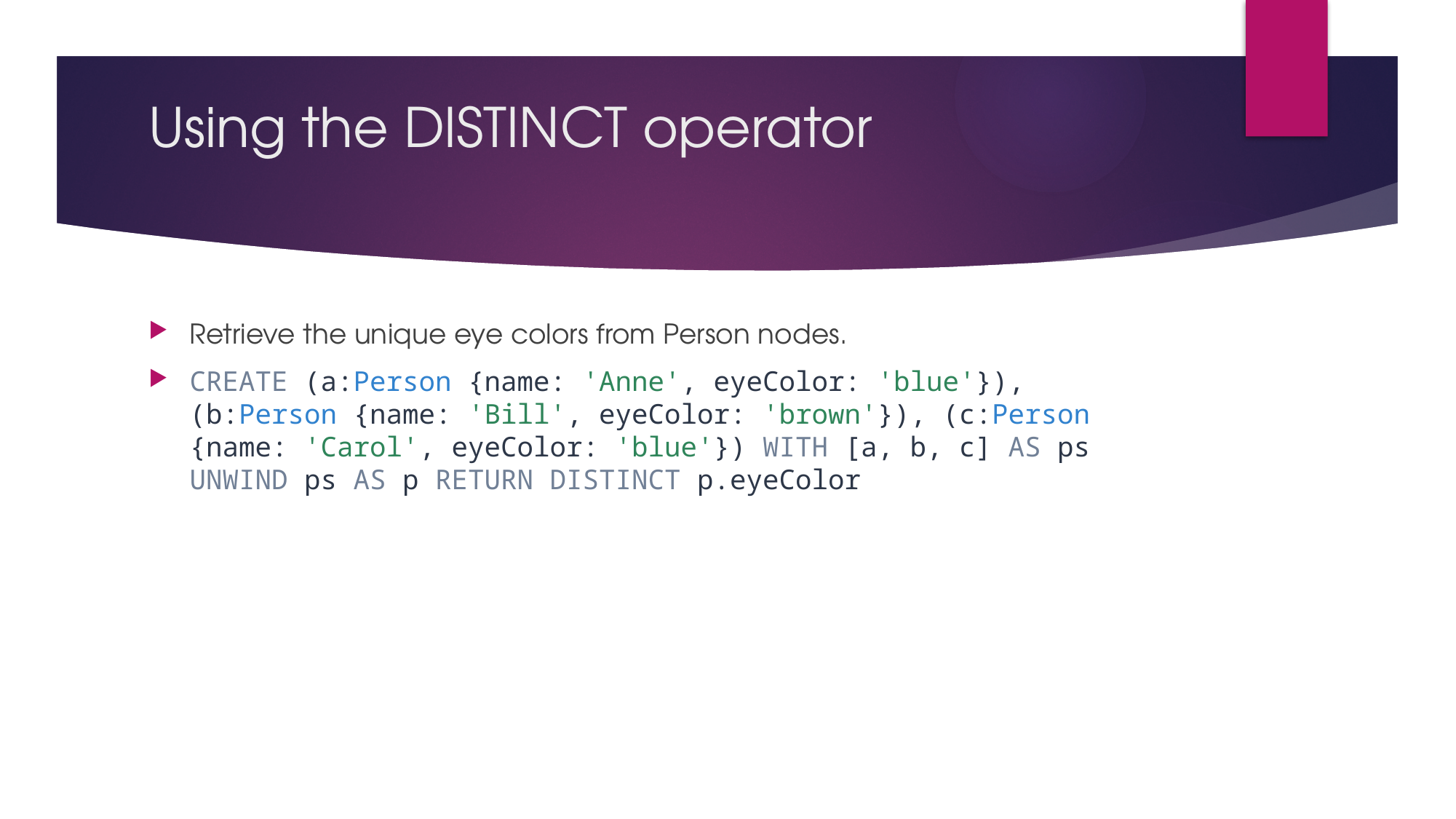

# Using the DISTINCT operator
Retrieve the unique eye colors from Person nodes.
CREATE (a:Person {name: 'Anne', eyeColor: 'blue'}), (b:Person {name: 'Bill', eyeColor: 'brown'}), (c:Person {name: 'Carol', eyeColor: 'blue'}) WITH [a, b, c] AS ps UNWIND ps AS p RETURN DISTINCT p.eyeColor